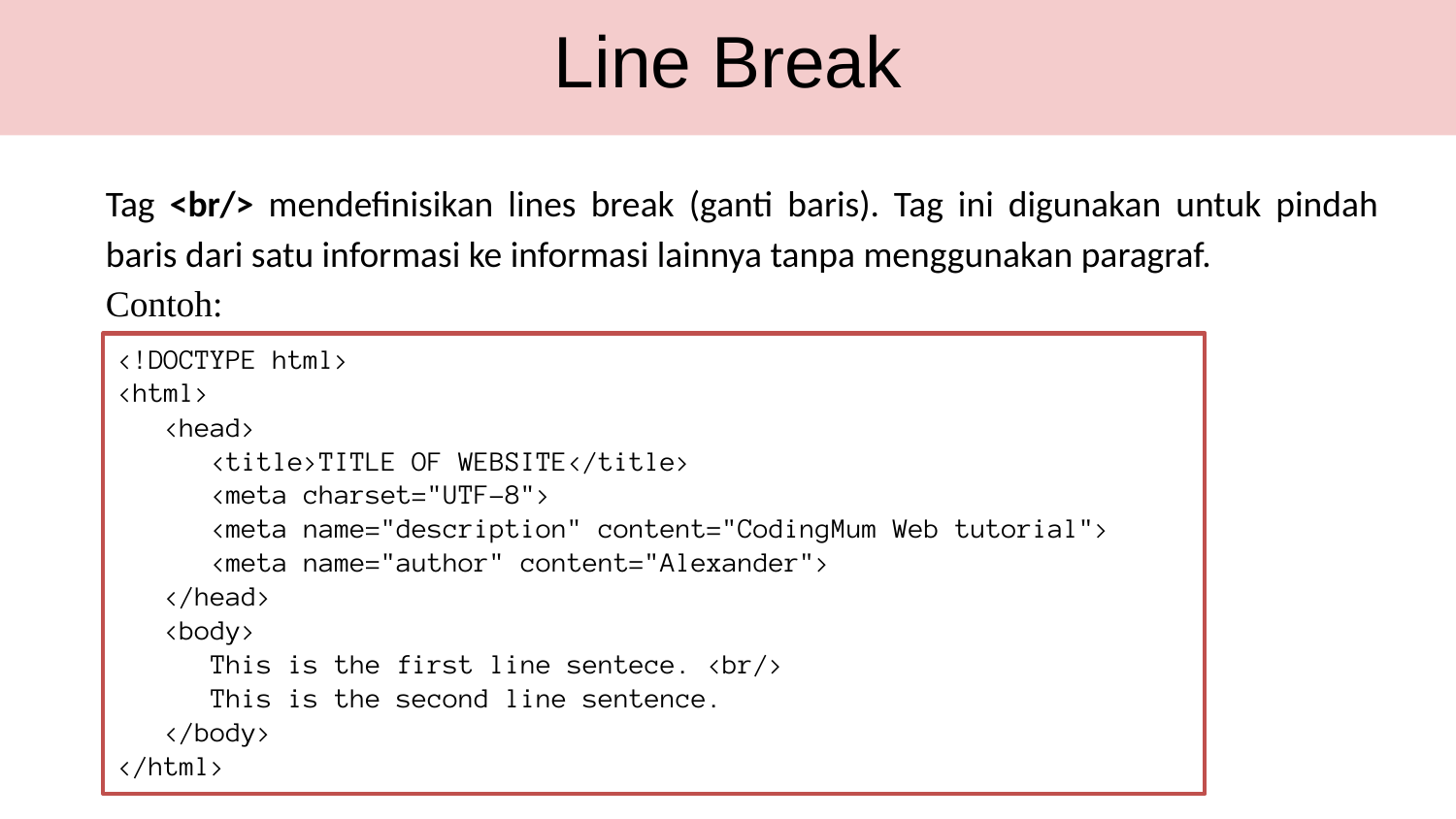

Line Break
Tag <br/> mendefinisikan lines break (ganti baris). Tag ini digunakan untuk pindah baris dari satu informasi ke informasi lainnya tanpa menggunakan paragraf.
Contoh:
<!DOCTYPE html>
<html>
   <head>
      <title>TITLE OF WEBSITE</title>
      <meta charset="UTF-8">
      <meta name="description" content="CodingMum Web tutorial">
      <meta name="author" content="Alexander">
   </head>
   <body>
      This is the first line sentece. <br/>
      This is the second line sentence.
   </body>
</html>